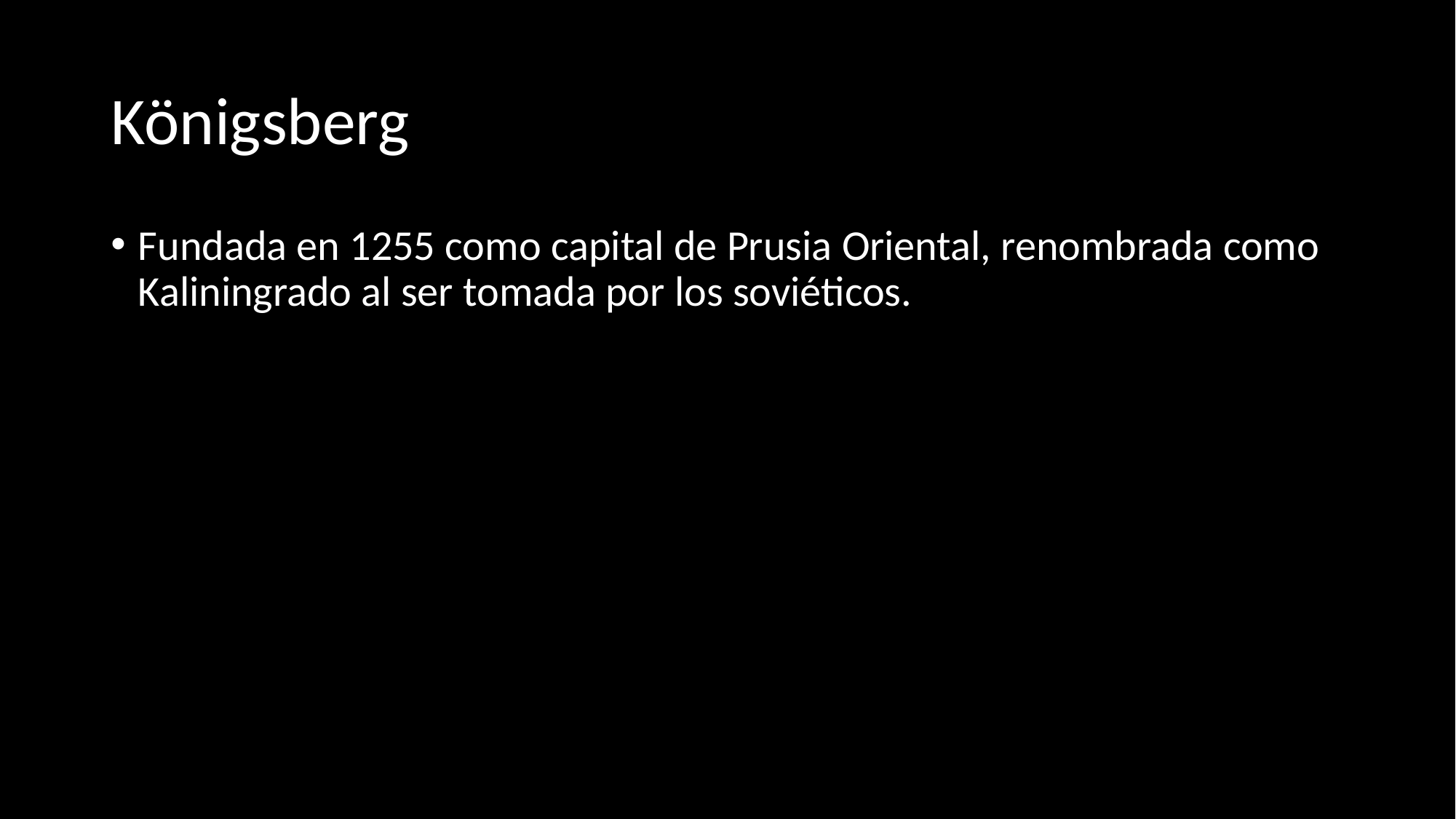

# Königsberg
Fundada en 1255 como capital de Prusia Oriental, renombrada como Kaliningrado al ser tomada por los soviéticos.